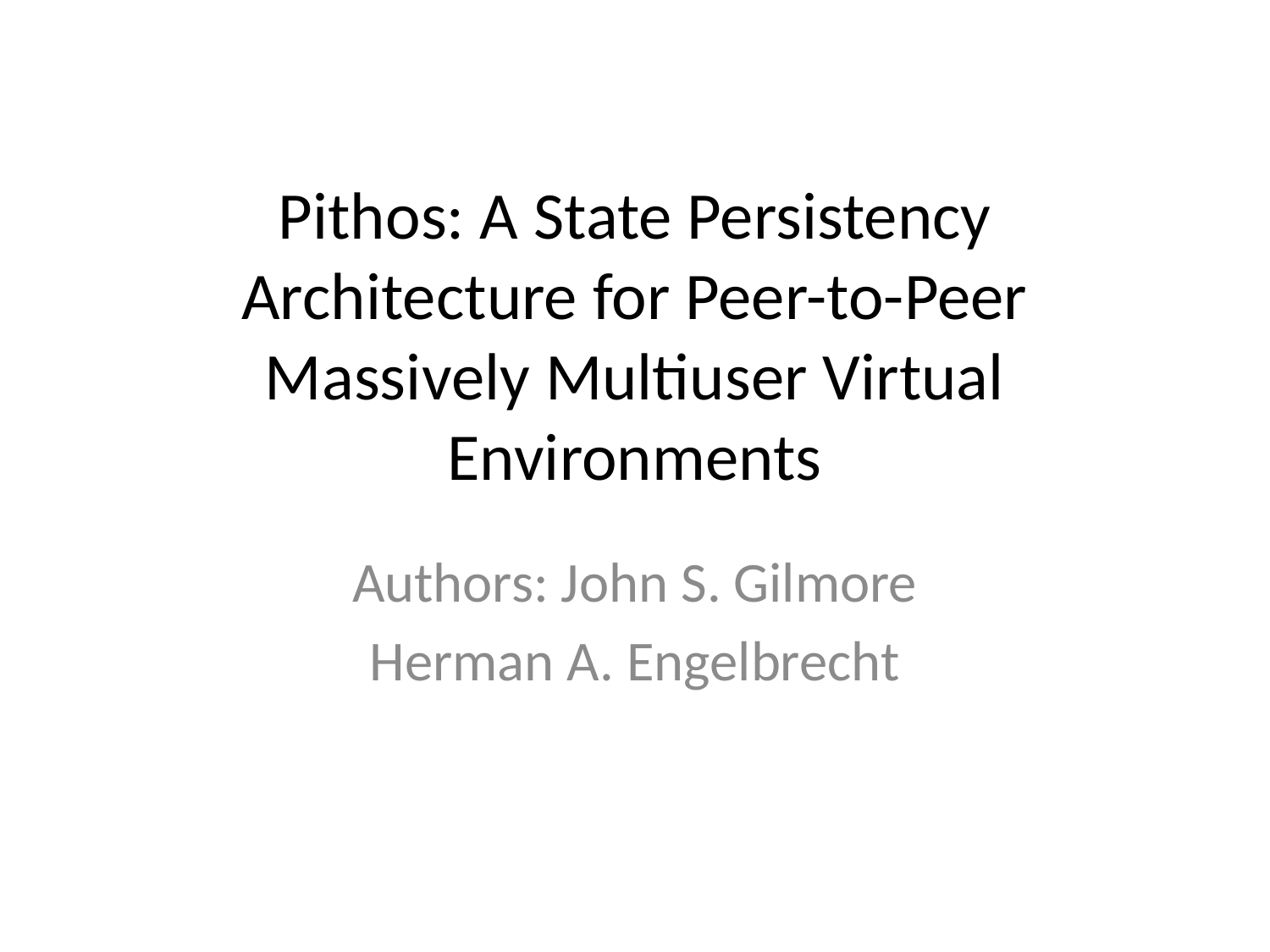

# Pithos: A State Persistency Architecture for Peer-to-Peer Massively Multiuser Virtual Environments
Authors: John S. Gilmore
Herman A. Engelbrecht